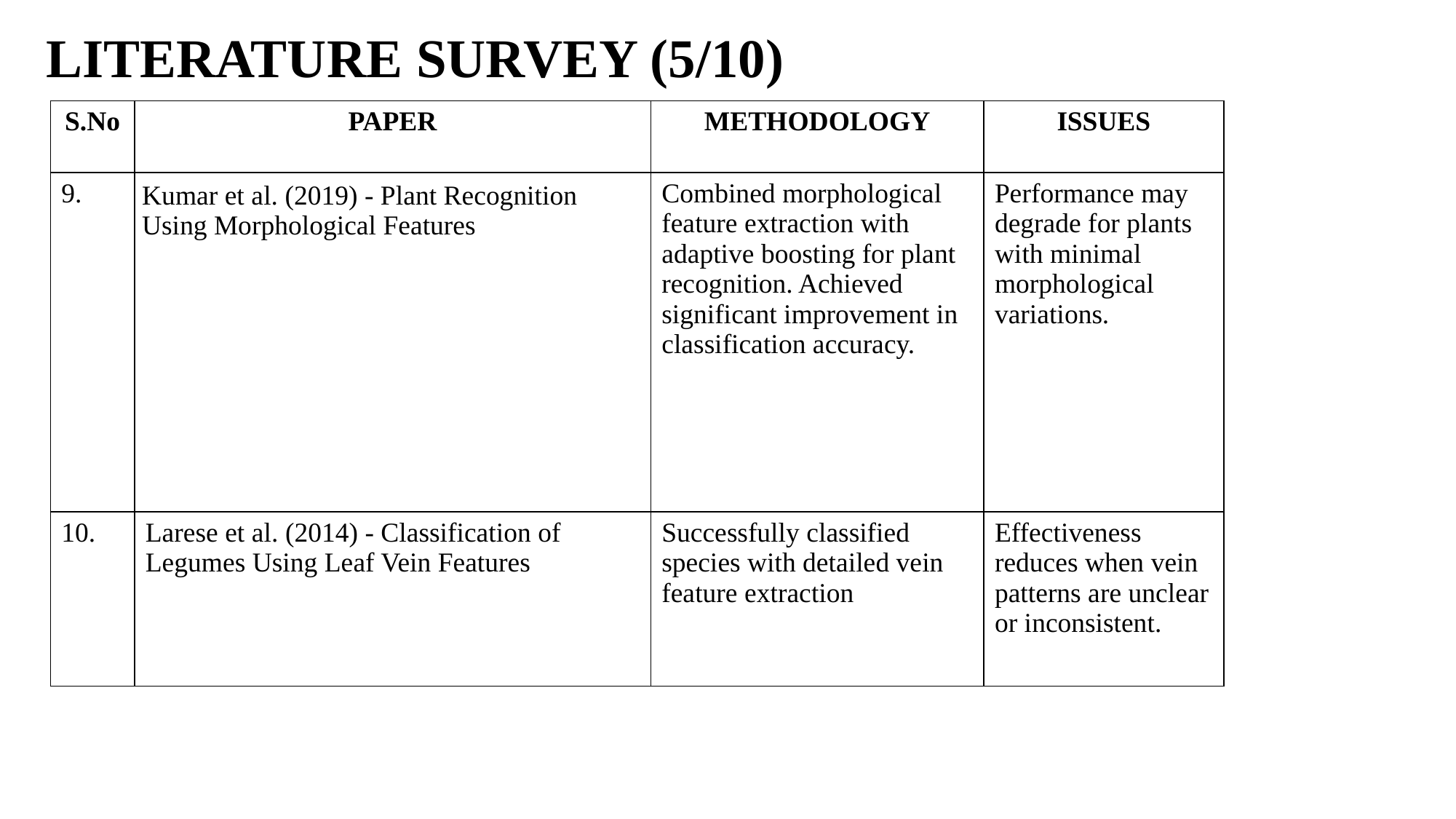

LITERATURE SURVEY (5/10)
| S.No | PAPER | METHODOLOGY | ISSUES |
| --- | --- | --- | --- |
| 9. | Kumar et al. (2019) - Plant Recognition Using Morphological Features | Combined morphological feature extraction with adaptive boosting for plant recognition. Achieved significant improvement in classification accuracy. | Performance may degrade for plants with minimal morphological variations. |
| 10. | Larese et al. (2014) - Classification of Legumes Using Leaf Vein Features | Successfully classified species with detailed vein feature extraction | Effectiveness reduces when vein patterns are unclear or inconsistent. |